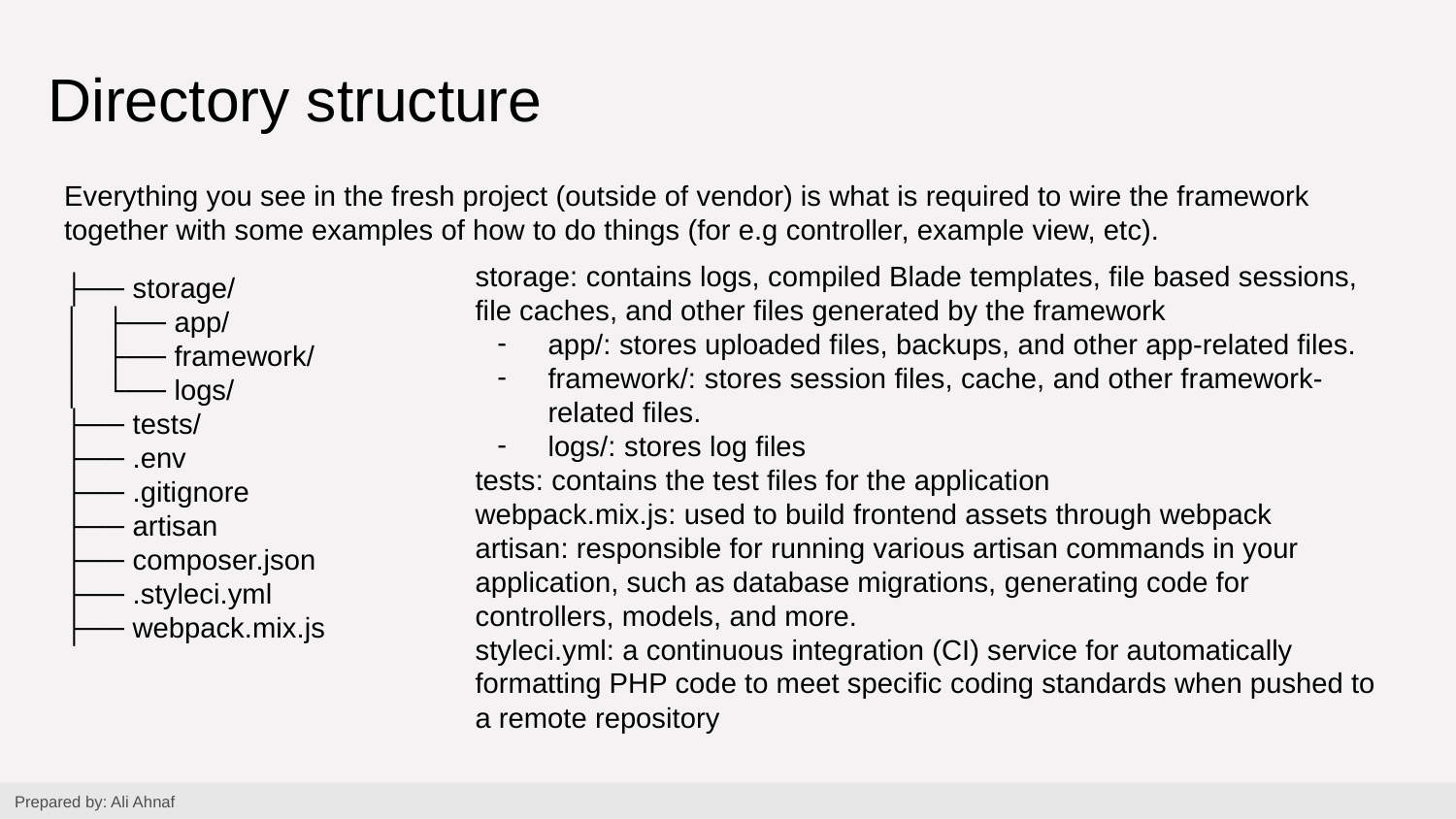

# Directory structure
Everything you see in the fresh project (outside of vendor) is what is required to wire the framework together with some examples of how to do things (for e.g controller, example view, etc).

storage: contains logs, compiled Blade templates, file based sessions, file caches, and other files generated by the framework
app/: stores uploaded files, backups, and other app-related files.
framework/: stores session files, cache, and other framework-related files.
logs/: stores log files
tests: contains the test files for the application
webpack.mix.js: used to build frontend assets through webpack
artisan: responsible for running various artisan commands in your application, such as database migrations, generating code for controllers, models, and more.
styleci.yml: a continuous integration (CI) service for automatically formatting PHP code to meet specific coding standards when pushed to a remote repository

├── storage/
│   ├── app/
│   ├── framework/
│   └── logs/
├── tests/
├── .env
├── .gitignore
├── artisan
├── composer.json
├── .styleci.yml
├── webpack.mix.js

Prepared by: Ali Ahnaf